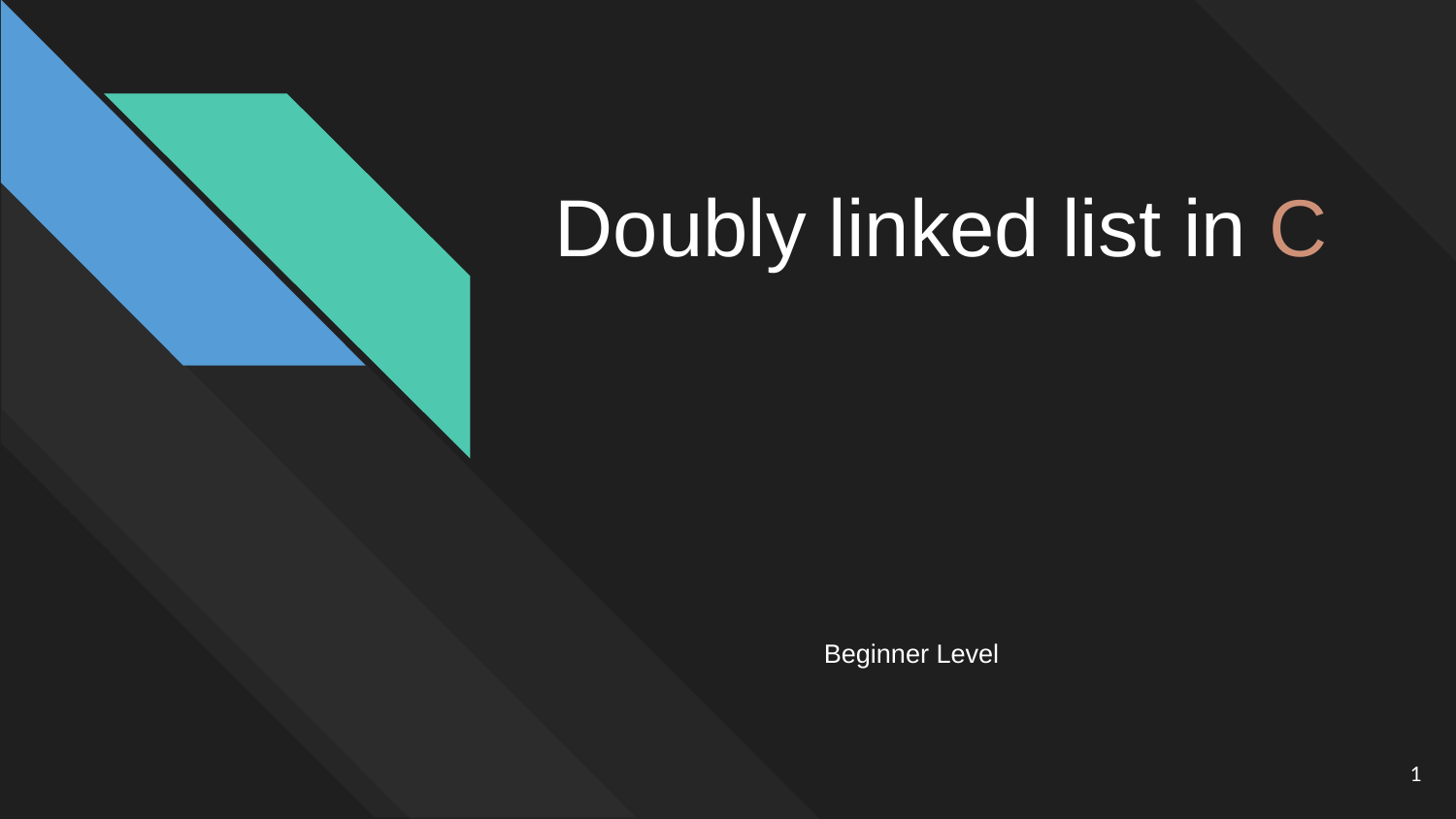

# Doubly linked list in C
Beginner Level
1